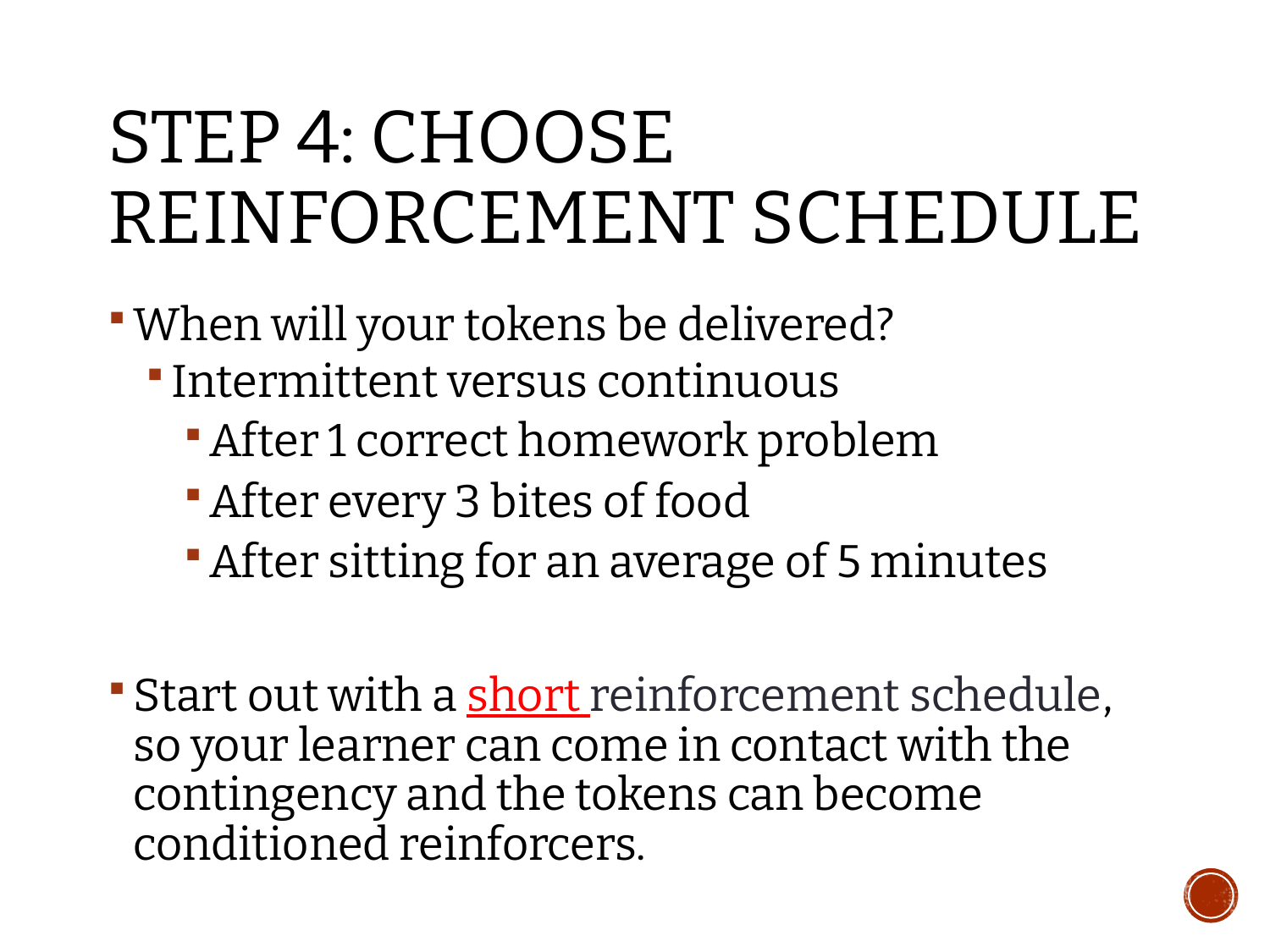

# Step 4: Choose Reinforcement Schedule
When will your tokens be delivered?
Intermittent versus continuous
After 1 correct homework problem
After every 3 bites of food
After sitting for an average of 5 minutes

Start out with a short reinforcement schedule, so your learner can come in contact with the contingency and the tokens can become conditioned reinforcers.